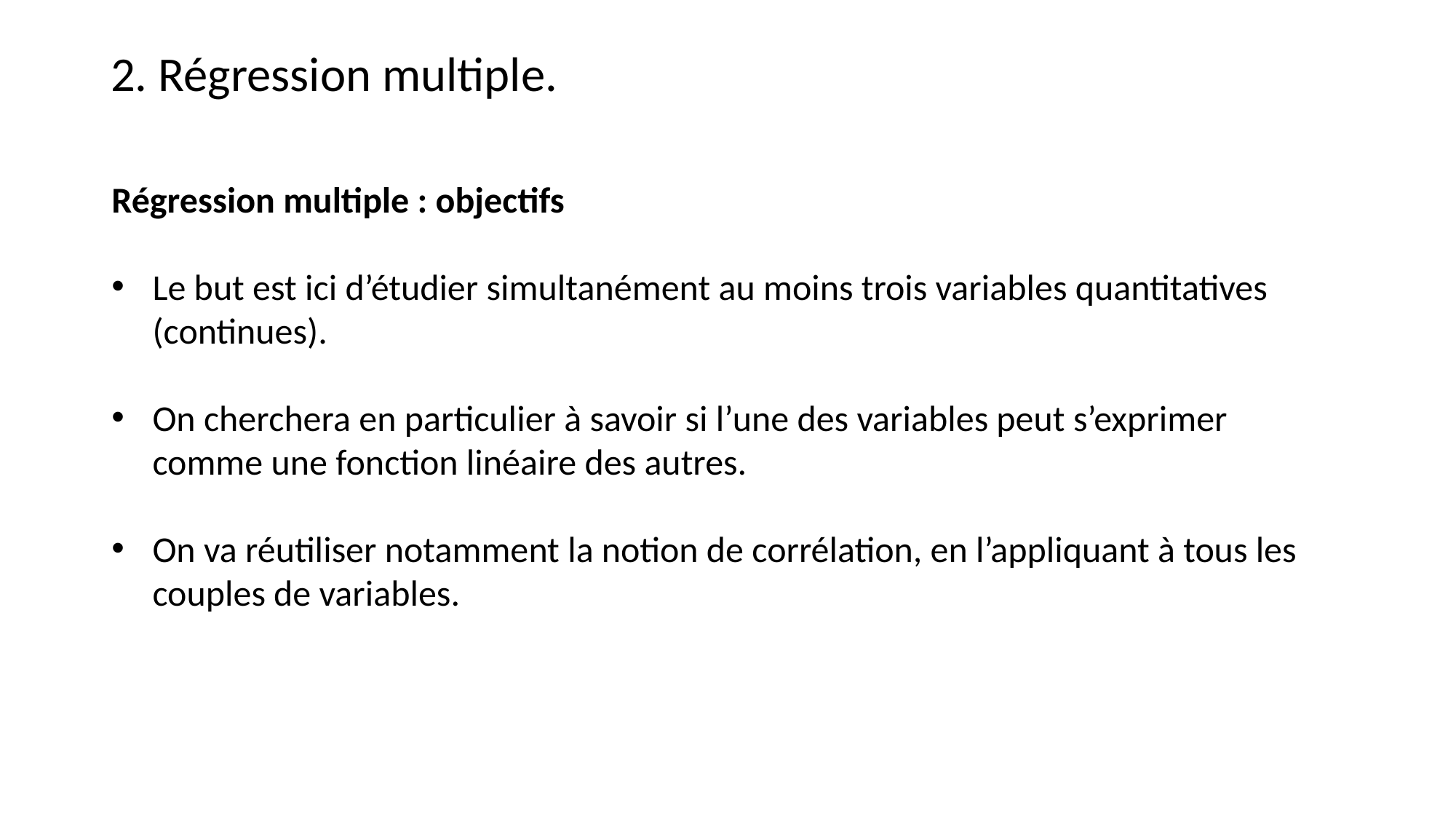

2. Régression multiple.
Régression multiple : objectifs

Le but est ici d’étudier simultanément au moins trois variables quantitatives (continues).

On cherchera en particulier à savoir si l’une des variables peut s’exprimer comme une fonction linéaire des autres.

On va réutiliser notamment la notion de corrélation, en l’appliquant à tous les couples de variables.